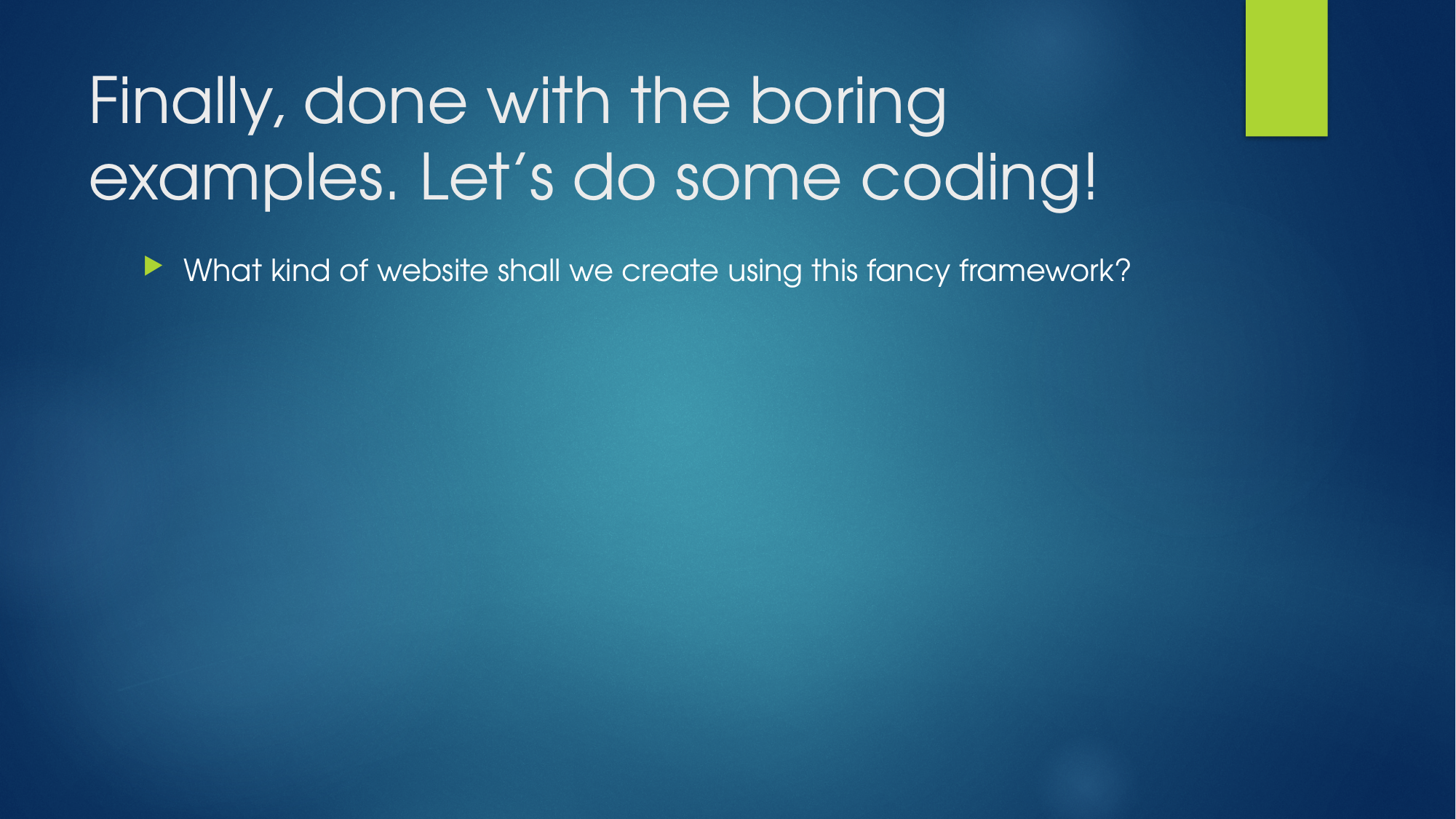

# Finally, done with the boring examples. Let’s do some coding!
What kind of website shall we create using this fancy framework?